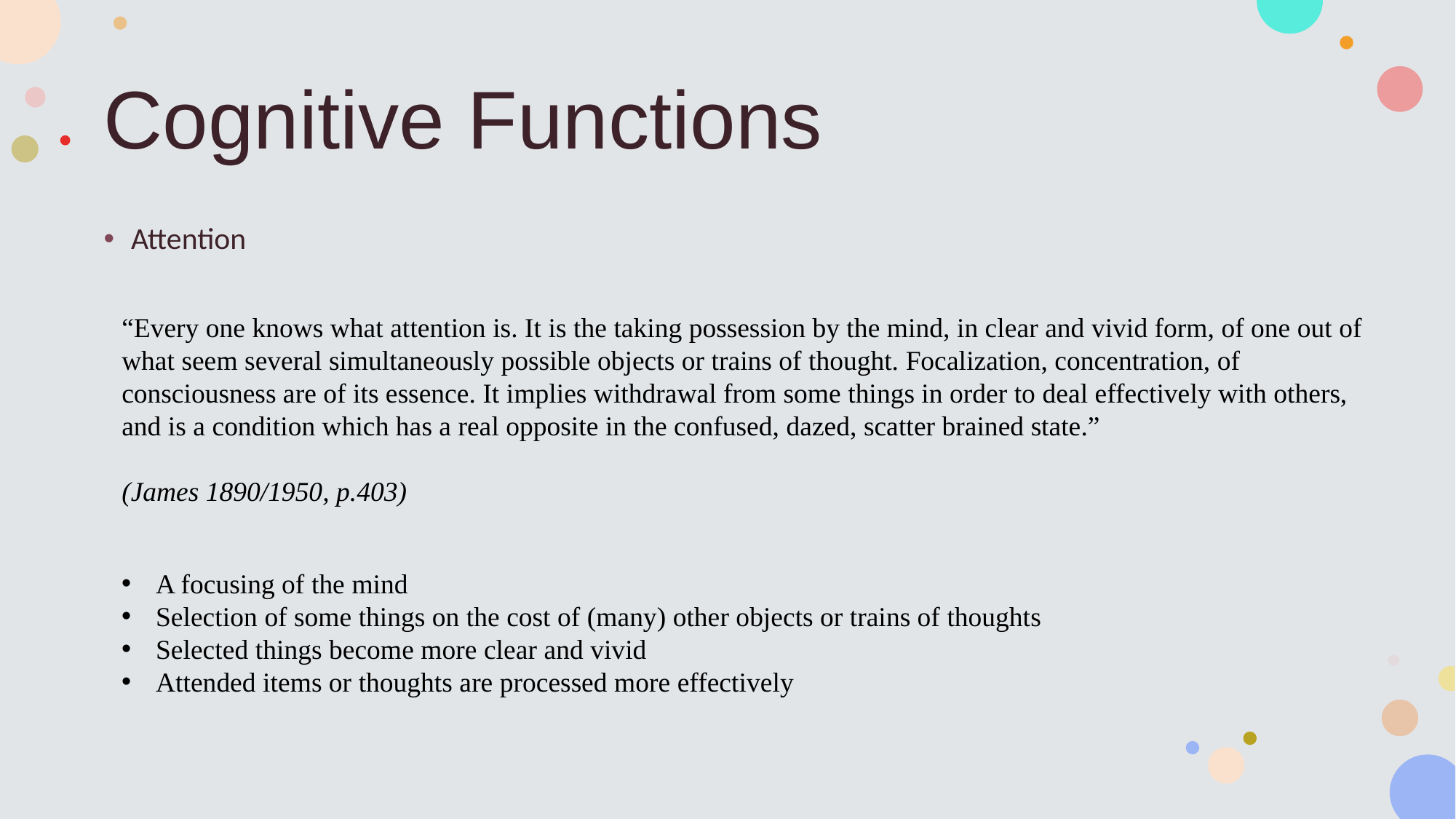

# Cognitive Functions
Attention
“Every one knows what attention is. It is the taking possession by the mind, in clear and vivid form, of one out of what seem several simultaneously possible objects or trains of thought. Focalization, concentration, of consciousness are of its essence. It implies withdrawal from some things in order to deal effectively with others, and is a condition which has a real opposite in the confused, dazed, scatter brained state.”

(James 1890/1950, p.403)
A focusing of the mind
Selection of some things on the cost of (many) other objects or trains of thoughts
Selected things become more clear and vivid
Attended items or thoughts are processed more effectively